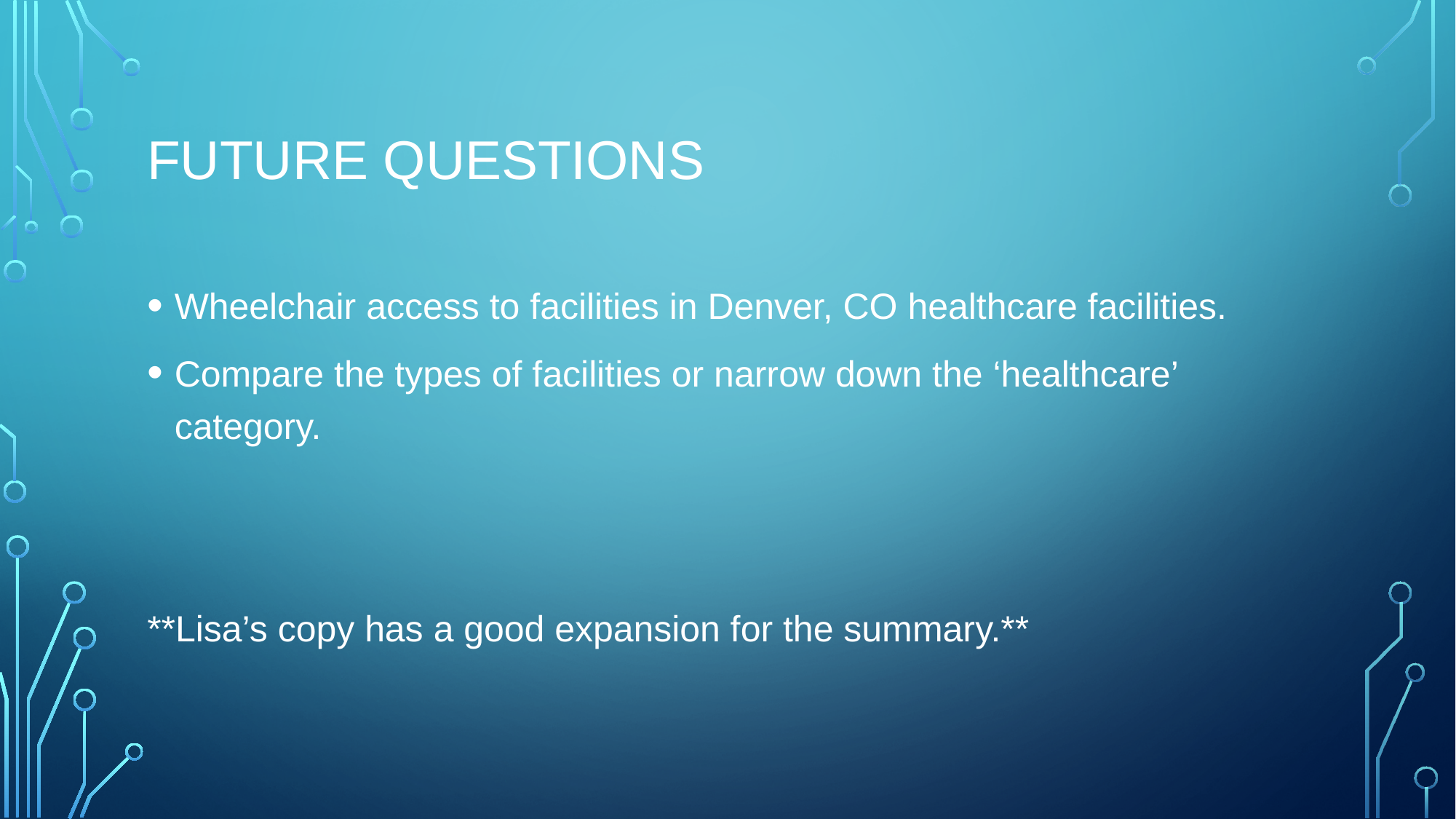

# Future Questions
Wheelchair access to facilities in Denver, CO healthcare facilities.
Compare the types of facilities or narrow down the ‘healthcare’ category.

**Lisa’s copy has a good expansion for the summary.**